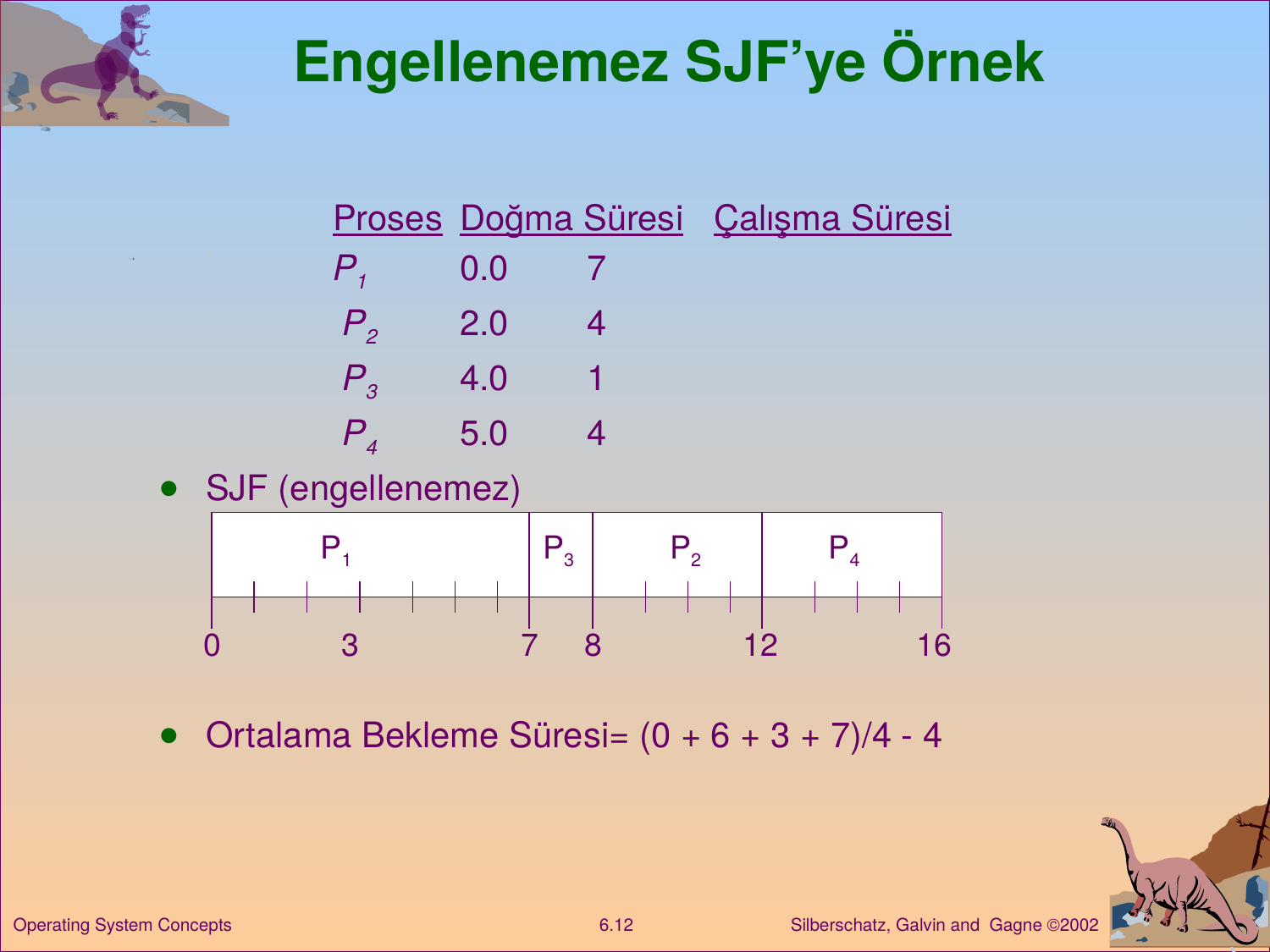

# Engellenemez SJF’ye Örnek
		Proses	Doğma Süresi	Çalışma Süresi
		P1	0.0	7
		 P2	2.0	4
		 P3	4.0	1
		 P4	5.0	4
SJF (engellenemez)

Ortalama Bekleme Süresi= (0 + 6 + 3 + 7)/4 - 4

P1
P3
P2
P4
0
3
7
8
12
16
Operating System Concepts